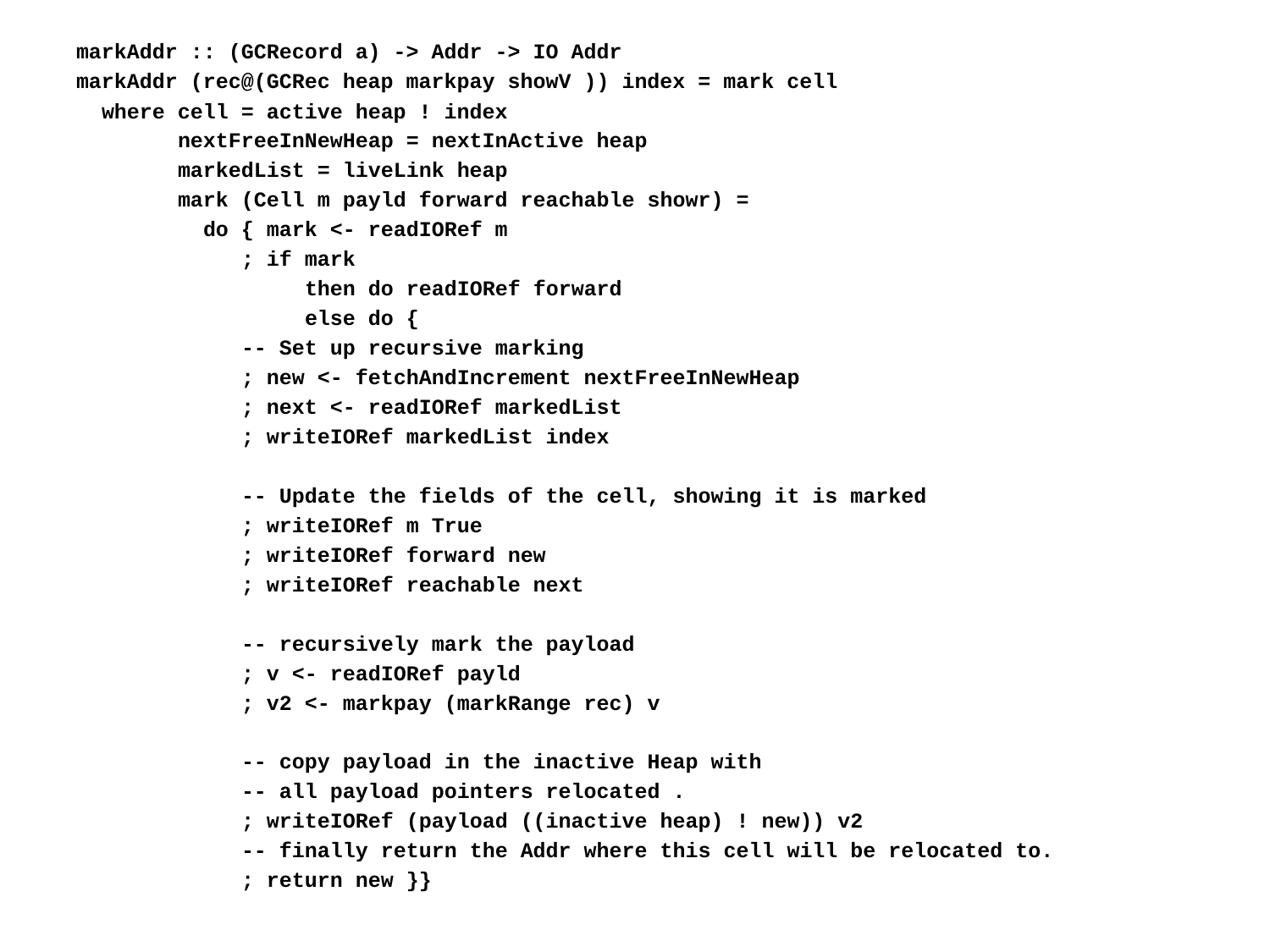

markAddr :: (GCRecord a) -> Addr -> IO Addr
markAddr (rec@(GCRec heap markpay showV )) index = mark cell
  where cell = active heap ! index
        nextFreeInNewHeap = nextInActive heap
        markedList = liveLink heap
        mark (Cell m payld forward reachable showr) =
          do { mark <- readIORef m
             ; if mark
                  then do readIORef forward
                  else do {
             -- Set up recursive marking
             ; new <- fetchAndIncrement nextFreeInNewHeap
             ; next <- readIORef markedList
             ; writeIORef markedList index

             -- Update the fields of the cell, showing it is marked
             ; writeIORef m True
             ; writeIORef forward new
             ; writeIORef reachable next

             -- recursively mark the payload
             ; v <- readIORef payld
             ; v2 <- markpay (markRange rec) v

             -- copy payload in the inactive Heap with
             -- all payload pointers relocated .
             ; writeIORef (payload ((inactive heap) ! new)) v2
             -- finally return the Addr where this cell will be relocated to.
             ; return new }}